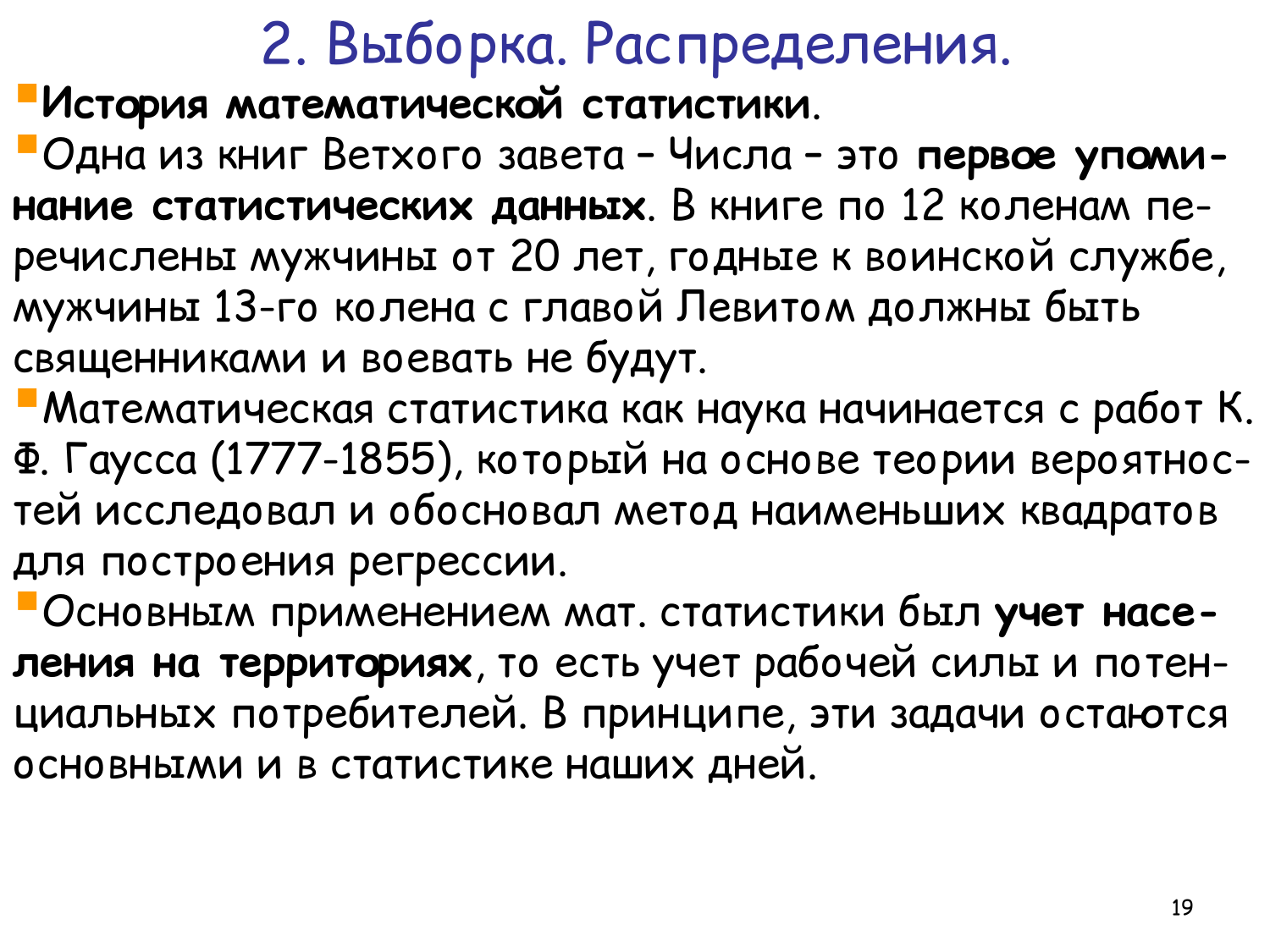

2. Выборка. Распределения.
История математической статистики.
Одна из книг Ветхого завета – Числа – это первое упоми-нание статистических данных. В книге по 12 коленам пе-речислены мужчины от 20 лет, годные к воинской службе, мужчины 13-го колена с главой Левитом должны быть священниками и воевать не будут.
Математическая статистика как наука начинается с работ К. Ф. Гаусса (1777-1855), который на основе теории вероятнос-тей исследовал и обосновал метод наименьших квадратов для построения регрессии.
Основным применением мат. статистики был учет насе-ления на территориях, то есть учет рабочей силы и потен-циальных потребителей. В принципе, эти задачи остаются основными и в статистике наших дней.

19